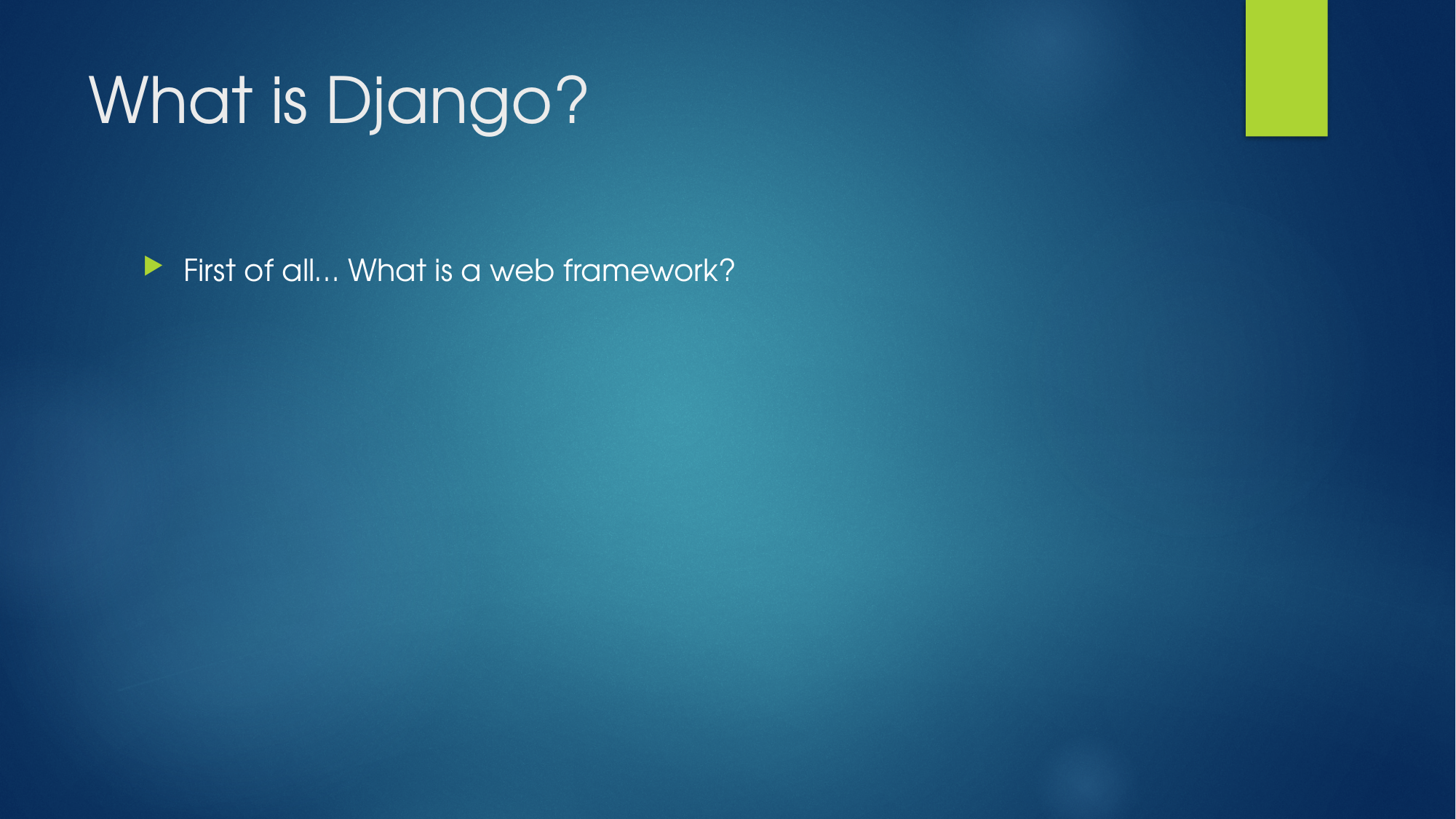

# What is Django?
First of all… What is a web framework?